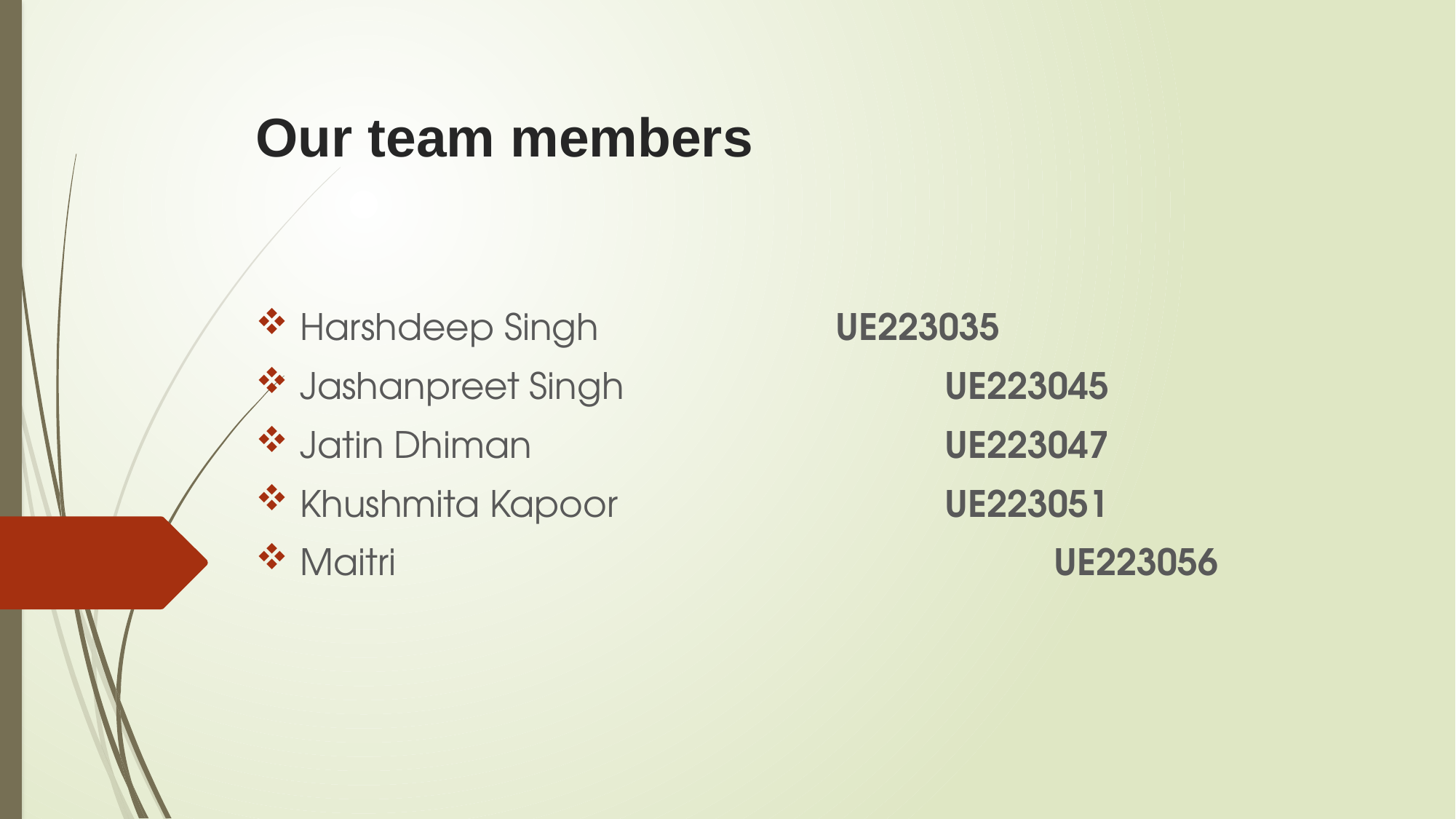

# Our team members
 Harshdeep Singh			UE223035
 Jashanpreet Singh			UE223045
 Jatin Dhiman				UE223047
 Khushmita Kapoor			UE223051
 Maitri							UE223056